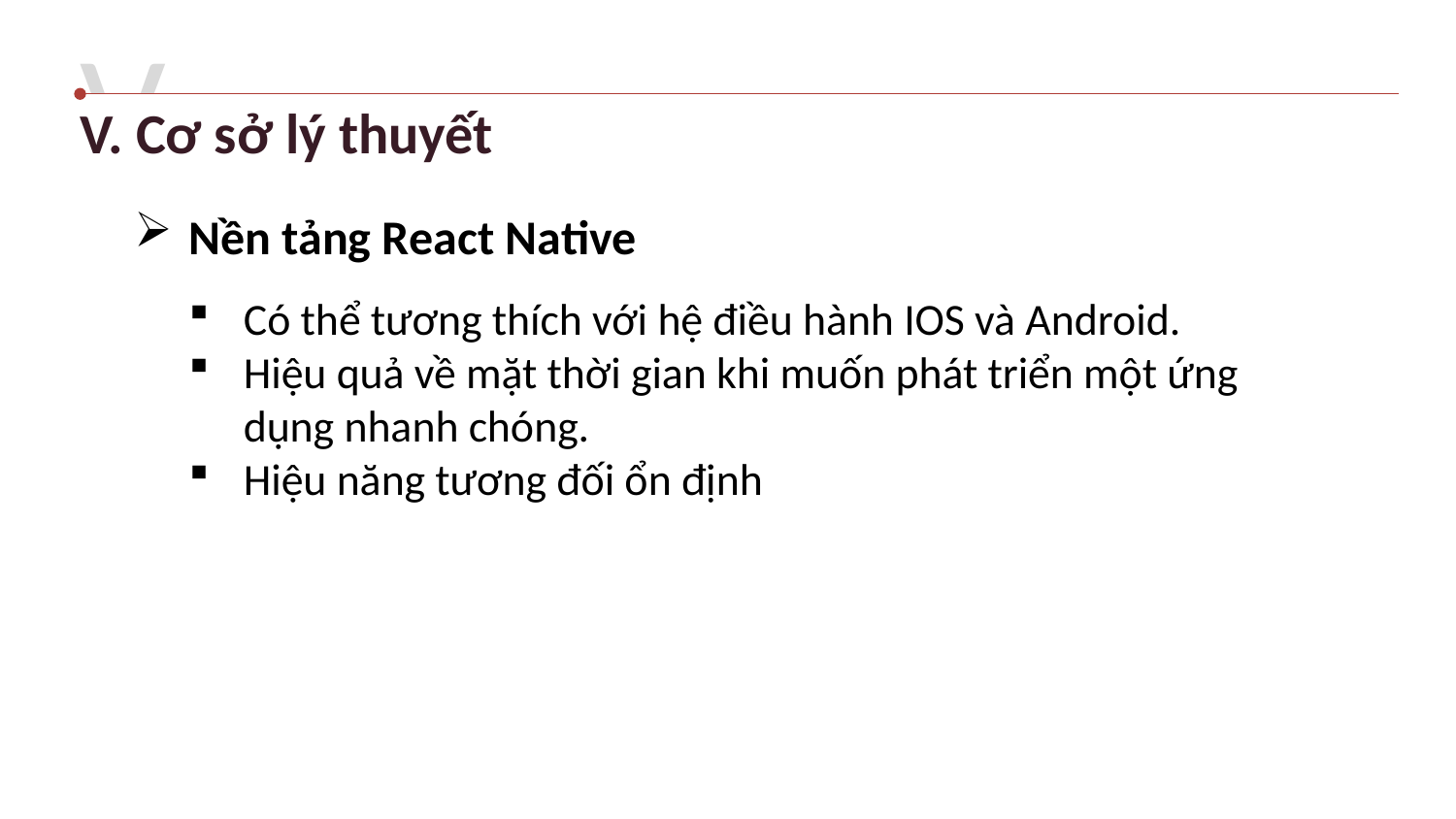

V.
V. Cơ sở lý thuyết
Nền tảng React Native
Có thể tương thích với hệ điều hành IOS và Android.
Hiệu quả về mặt thời gian khi muốn phát triển một ứng dụng nhanh chóng.
Hiệu năng tương đối ổn định